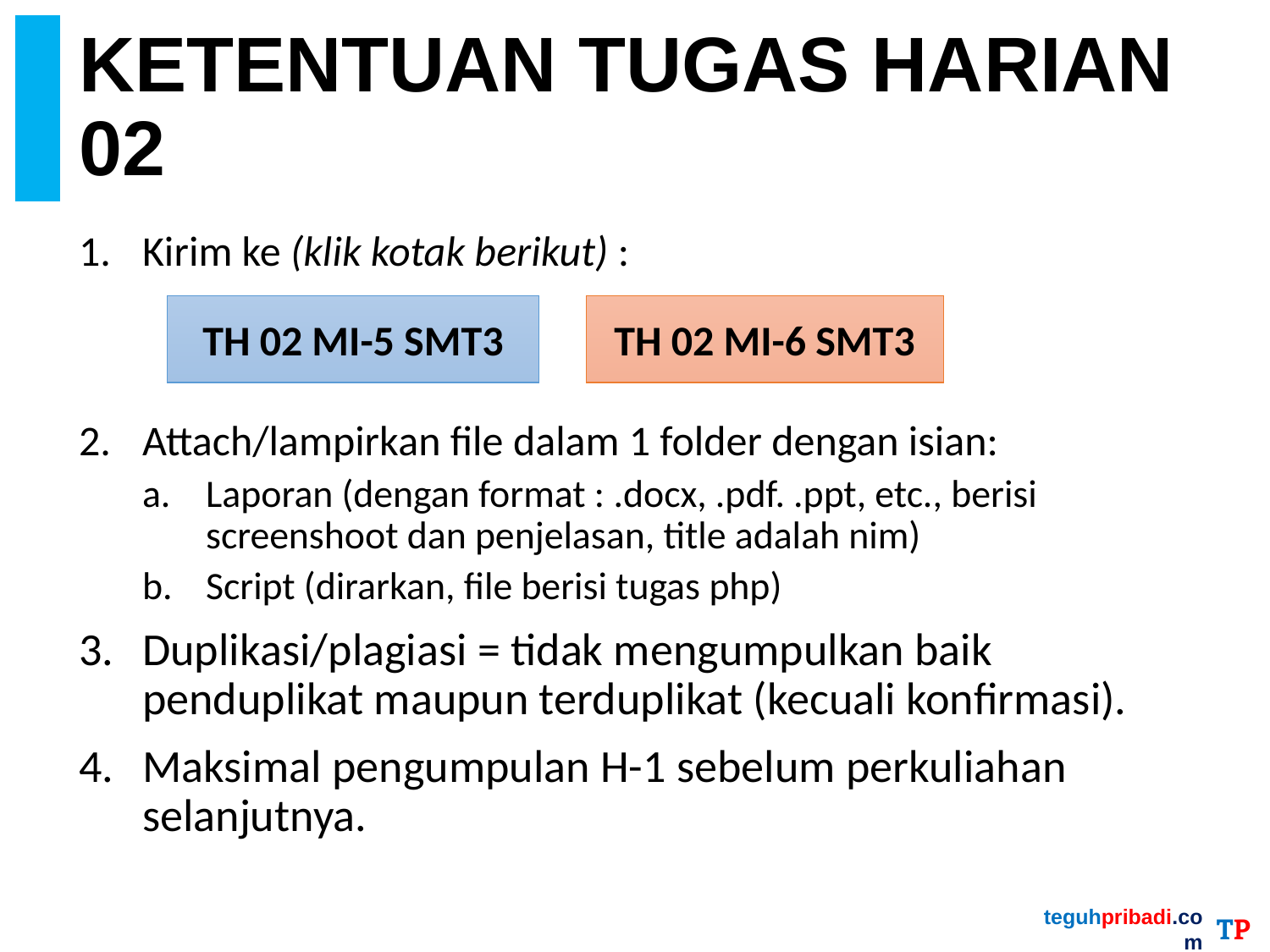

# KETENTUAN TUGAS HARIAN 02
Kirim ke (klik kotak berikut) :

Attach/lampirkan file dalam 1 folder dengan isian:
Laporan (dengan format : .docx, .pdf. .ppt, etc., berisi screenshoot dan penjelasan, title adalah nim)
Script (dirarkan, file berisi tugas php)
Duplikasi/plagiasi = tidak mengumpulkan baik penduplikat maupun terduplikat (kecuali konfirmasi).
Maksimal pengumpulan H-1 sebelum perkuliahan selanjutnya.
TH 02 MI-5 SMT3
TH 02 MI-6 SMT3